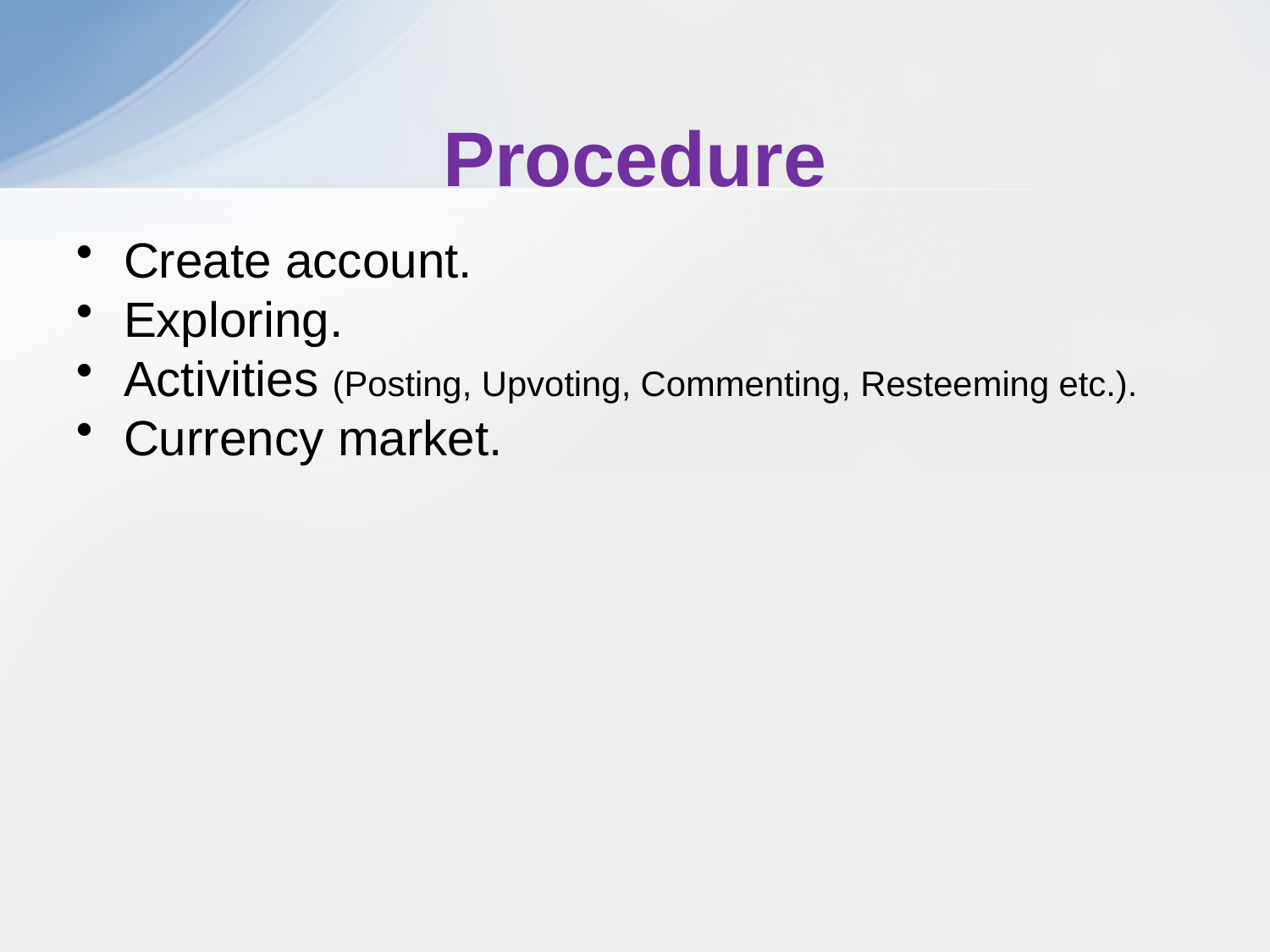

# Procedure
Create account.
Exploring.
Activities (Posting, Upvoting, Commenting, Resteeming etc.).
Currency market.